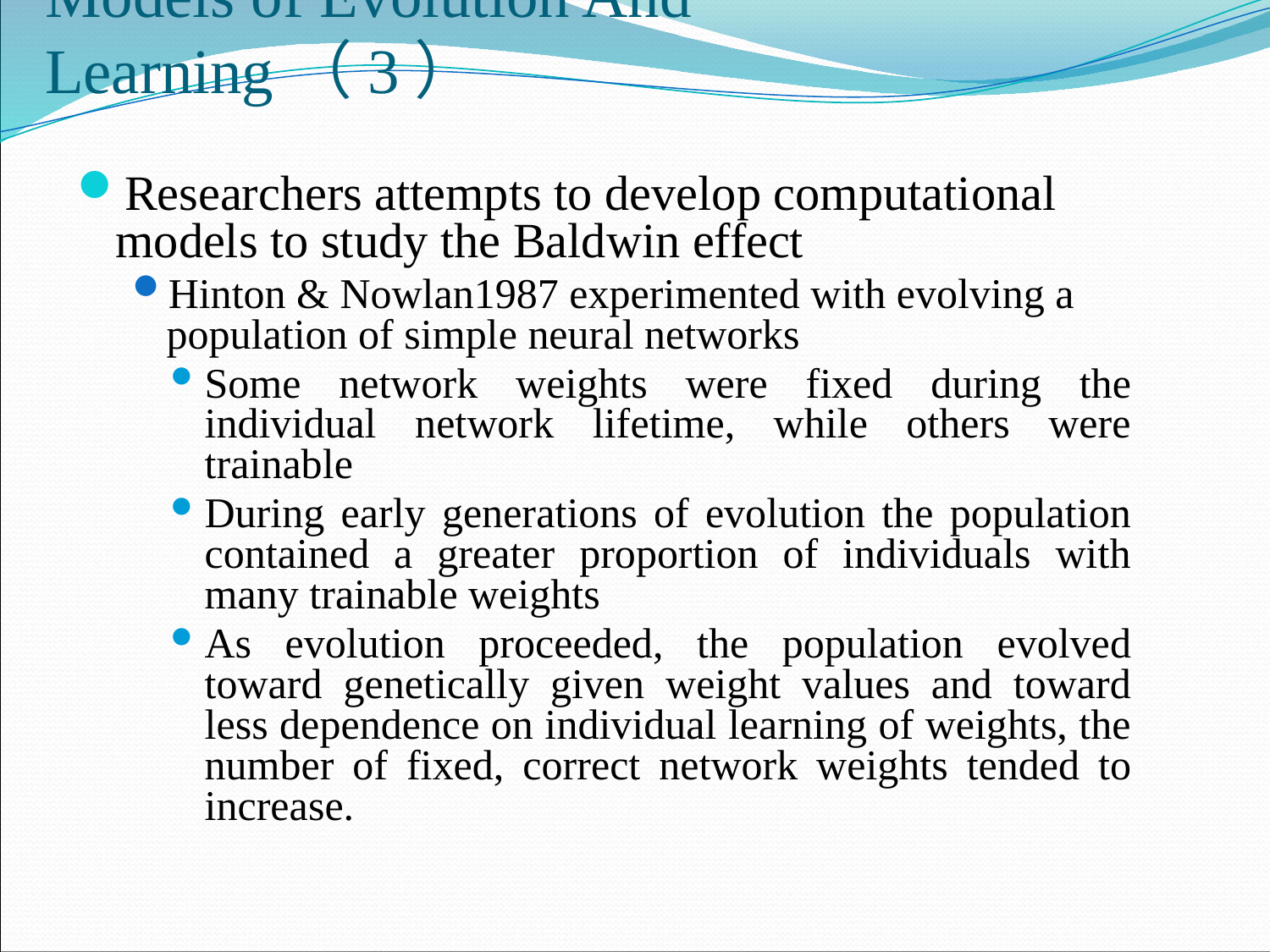

# Models of Evolution And Learning（3）
Researchers attempts to develop computational models to study the Baldwin effect
Hinton & Nowlan1987 experimented with evolving a population of simple neural networks
Some network weights were fixed during the individual network lifetime, while others were trainable
During early generations of evolution the population contained a greater proportion of individuals with many trainable weights
As evolution proceeded, the population evolved toward genetically given weight values and toward less dependence on individual learning of weights, the number of fixed, correct network weights tended to increase.